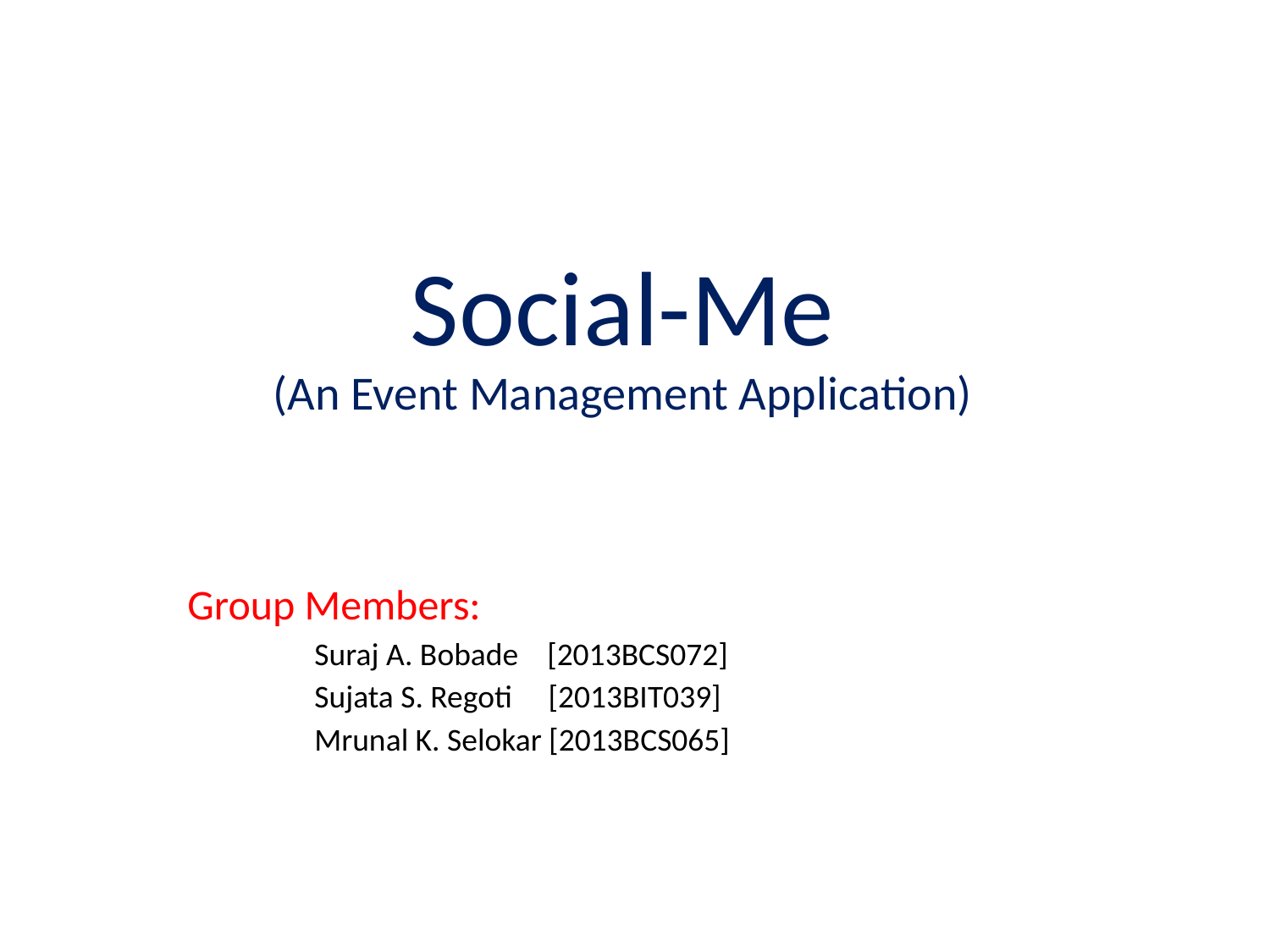

# Social-Me (An Event Management Application)
Group Members:
Suraj A. Bobade    [2013BCS072]
Sujata S. Regoti     [2013BIT039]
Mrunal K. Selokar [2013BCS065]